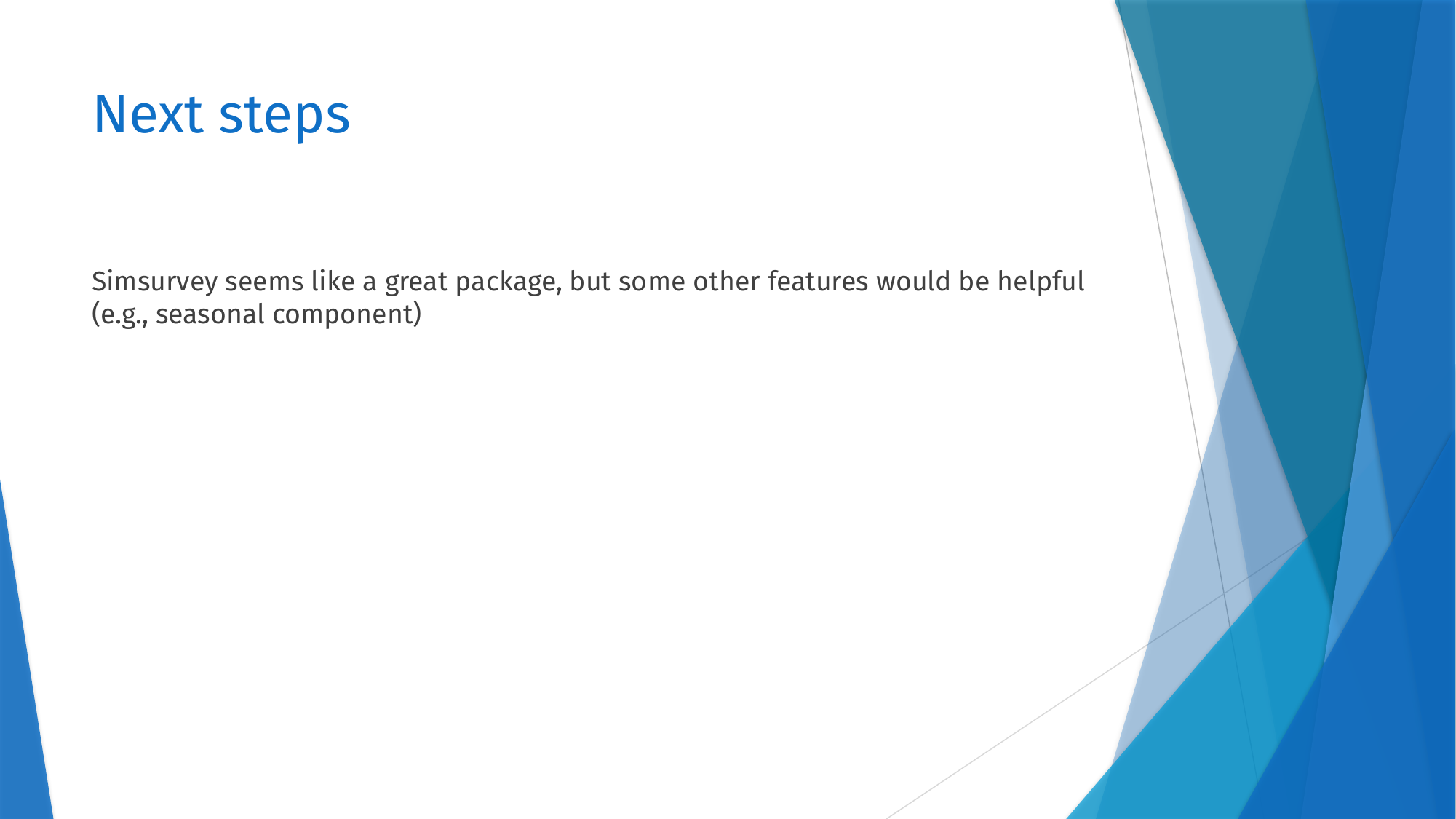

# Next steps
Simsurvey seems like a great package, but some other features would be helpful (e.g., seasonal component)